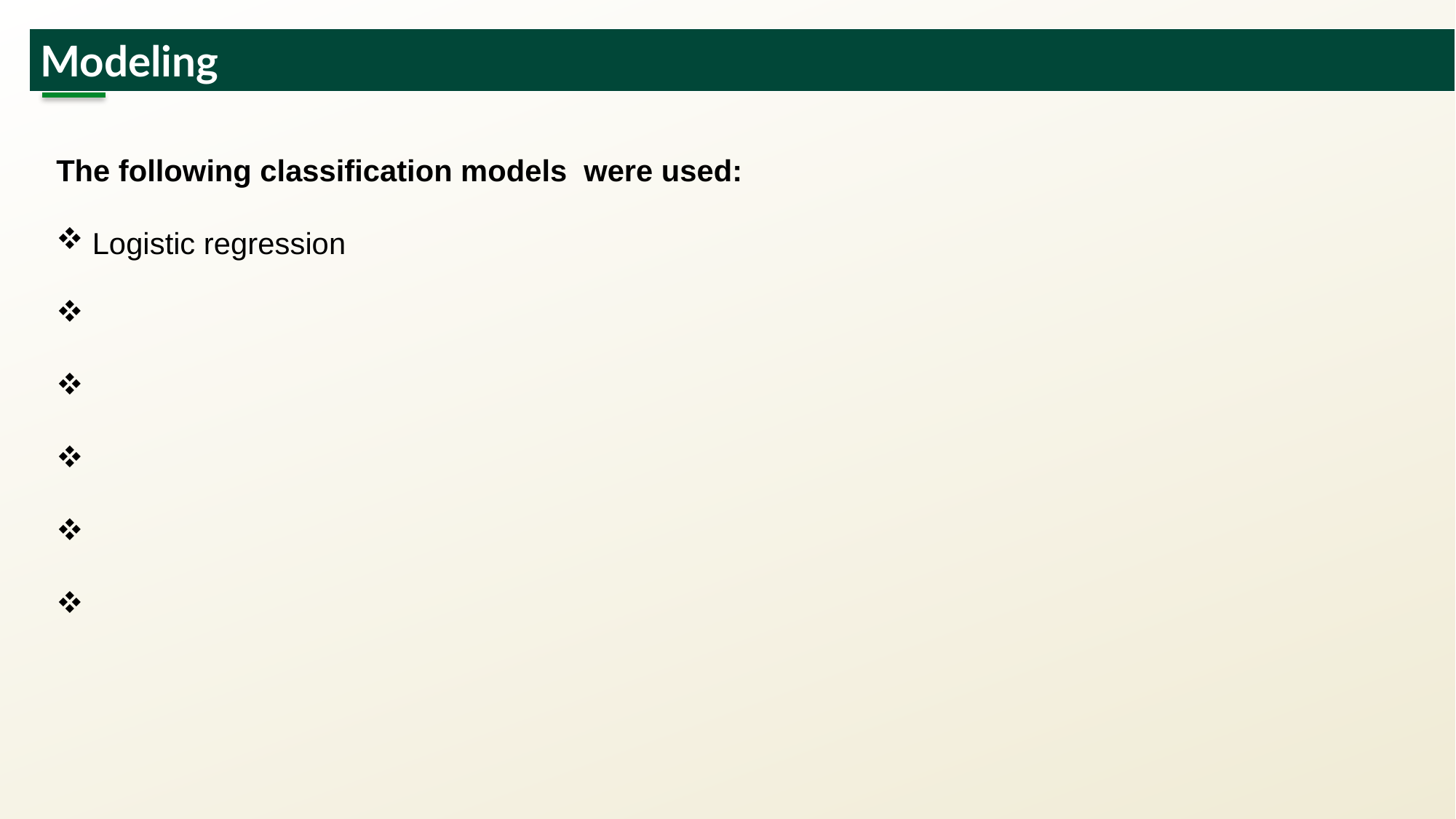

Modeling

The following classification models  were used:

 Logistic regression